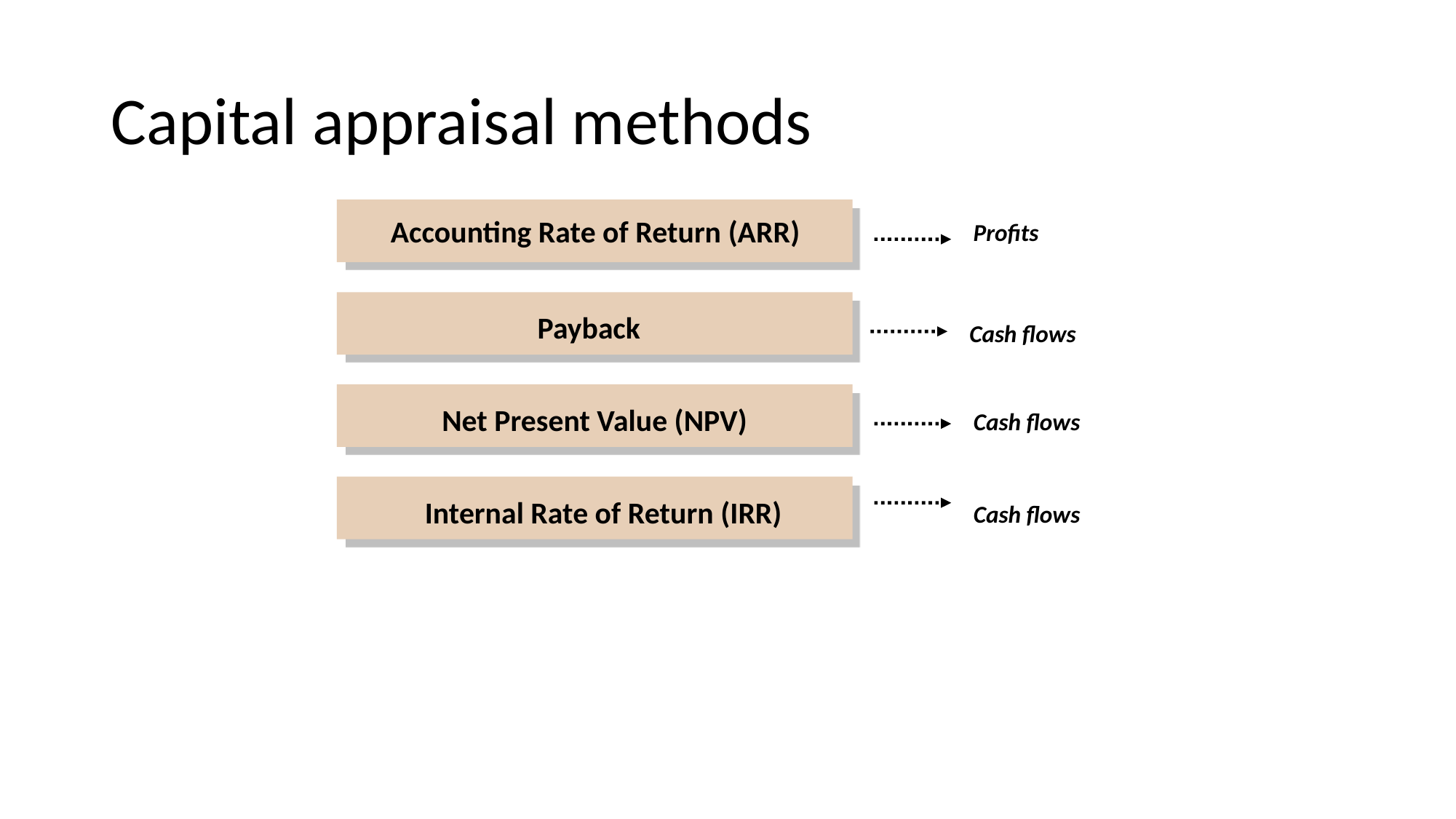

# Capital appraisal methods

Accounting Rate of Return (ARR)
Profits

Payback
Cash flows

Net Present Value (NPV)
Cash flows

Internal Rate of Return (IRR)
Cash flows